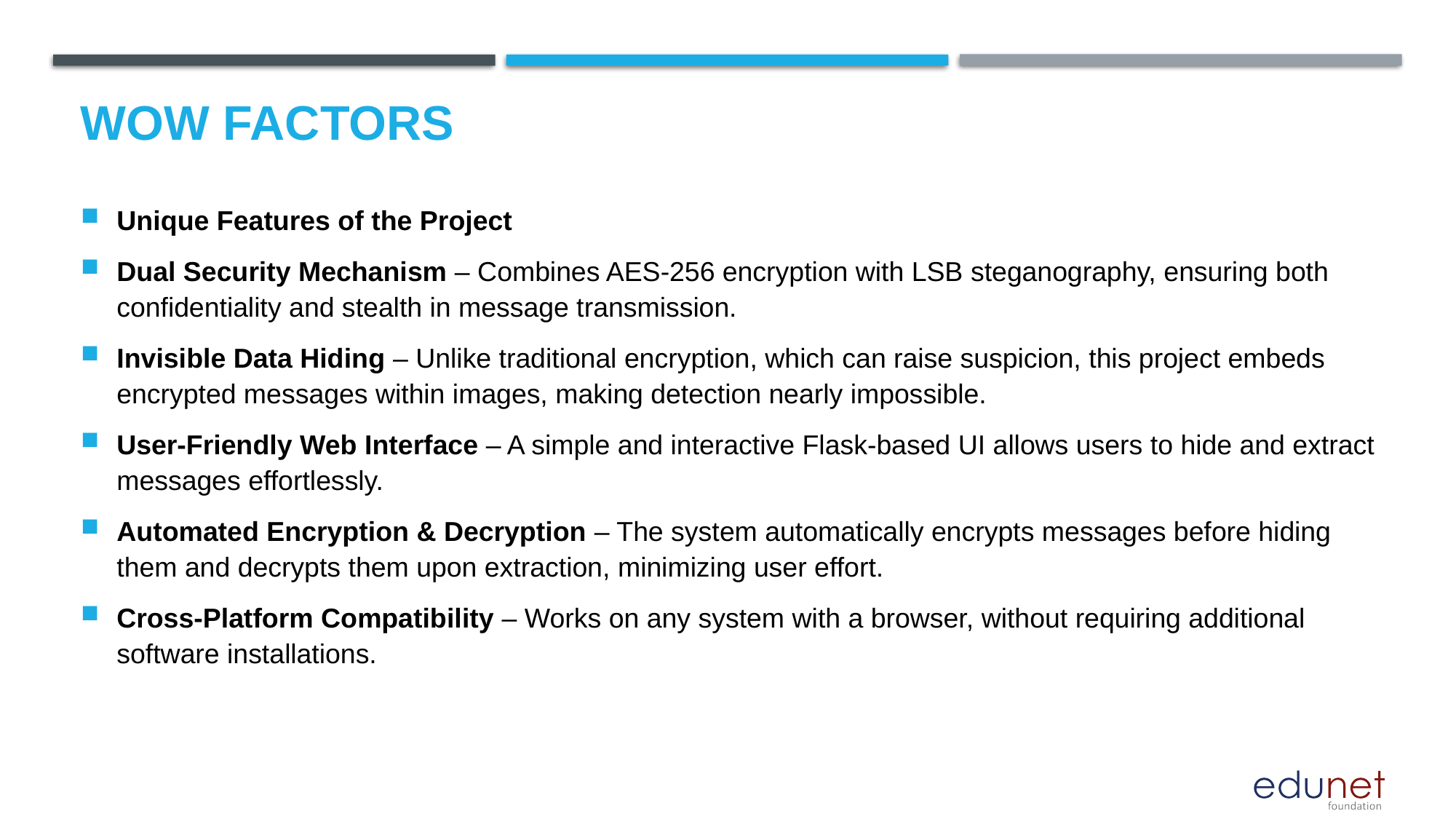

# Wow factors
Unique Features of the Project
Dual Security Mechanism – Combines AES-256 encryption with LSB steganography, ensuring both confidentiality and stealth in message transmission.
Invisible Data Hiding – Unlike traditional encryption, which can raise suspicion, this project embeds encrypted messages within images, making detection nearly impossible.
User-Friendly Web Interface – A simple and interactive Flask-based UI allows users to hide and extract messages effortlessly.
Automated Encryption & Decryption – The system automatically encrypts messages before hiding them and decrypts them upon extraction, minimizing user effort.
Cross-Platform Compatibility – Works on any system with a browser, without requiring additional software installations.